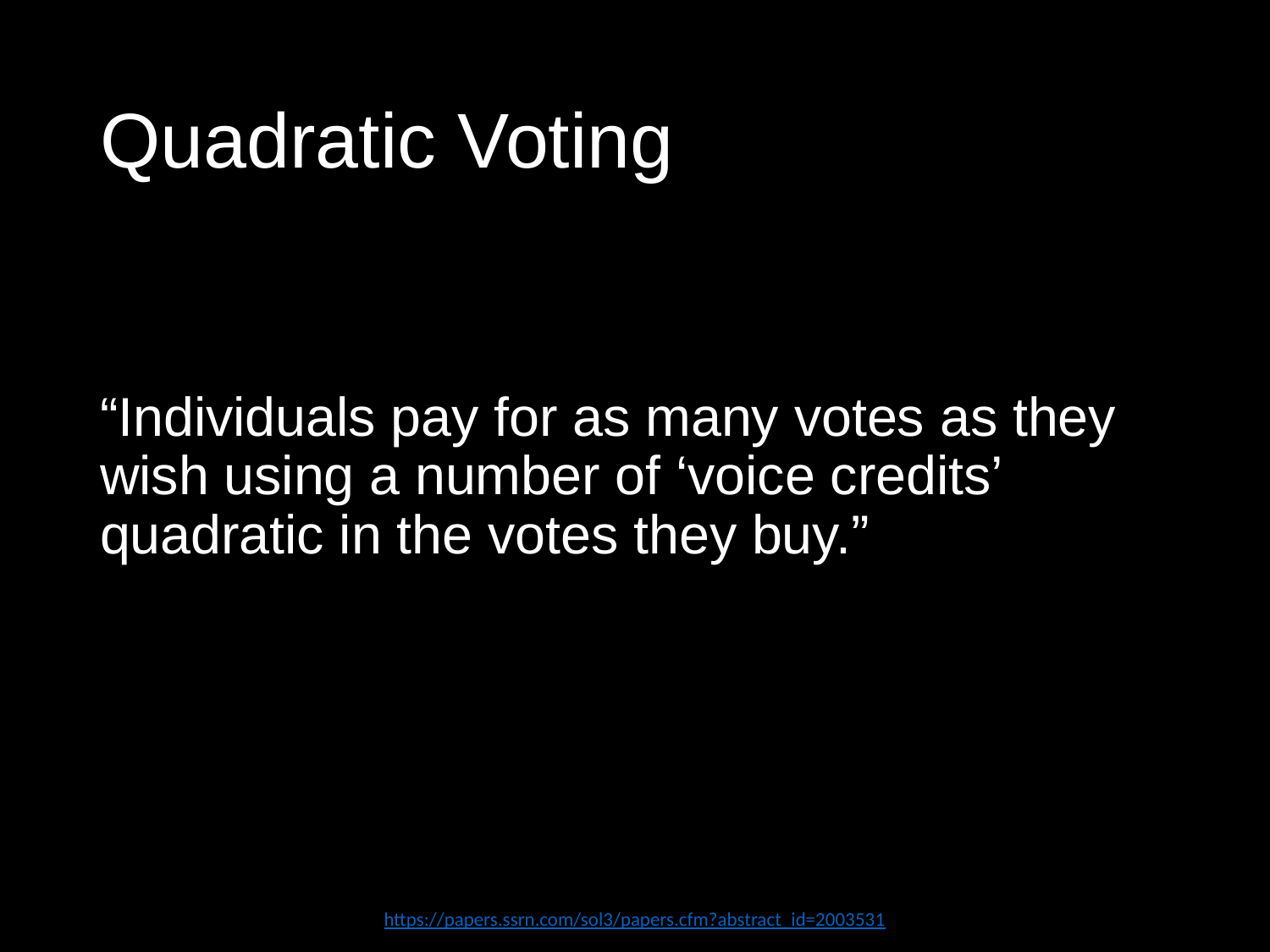

# Quadratic Voting
“Individuals pay for as many votes as they wish using a number of ‘voice credits’ quadratic in the votes they buy.”
https://papers.ssrn.com/sol3/papers.cfm?abstract_id=2003531